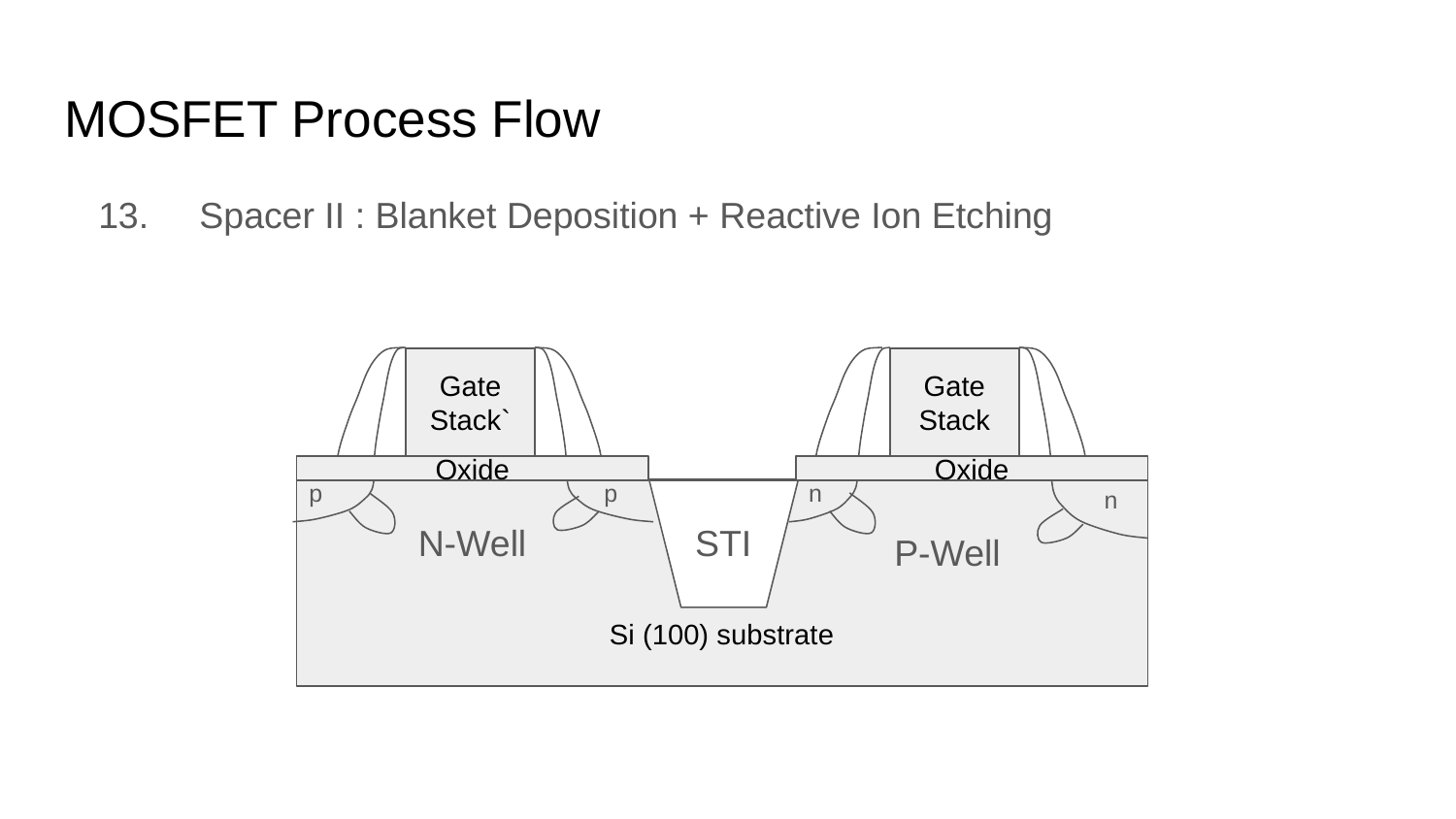

# MOSFET Process Flow
13.     Spacer II : Blanket Deposition + Reactive Ion Etching

Gate
Stack`
Gate
Stack
Oxide
Oxide
Oxide
Oxide
Oxide
Oxide
p

p

n
n

Si (100) substrate

N-Well
STI

P-Well